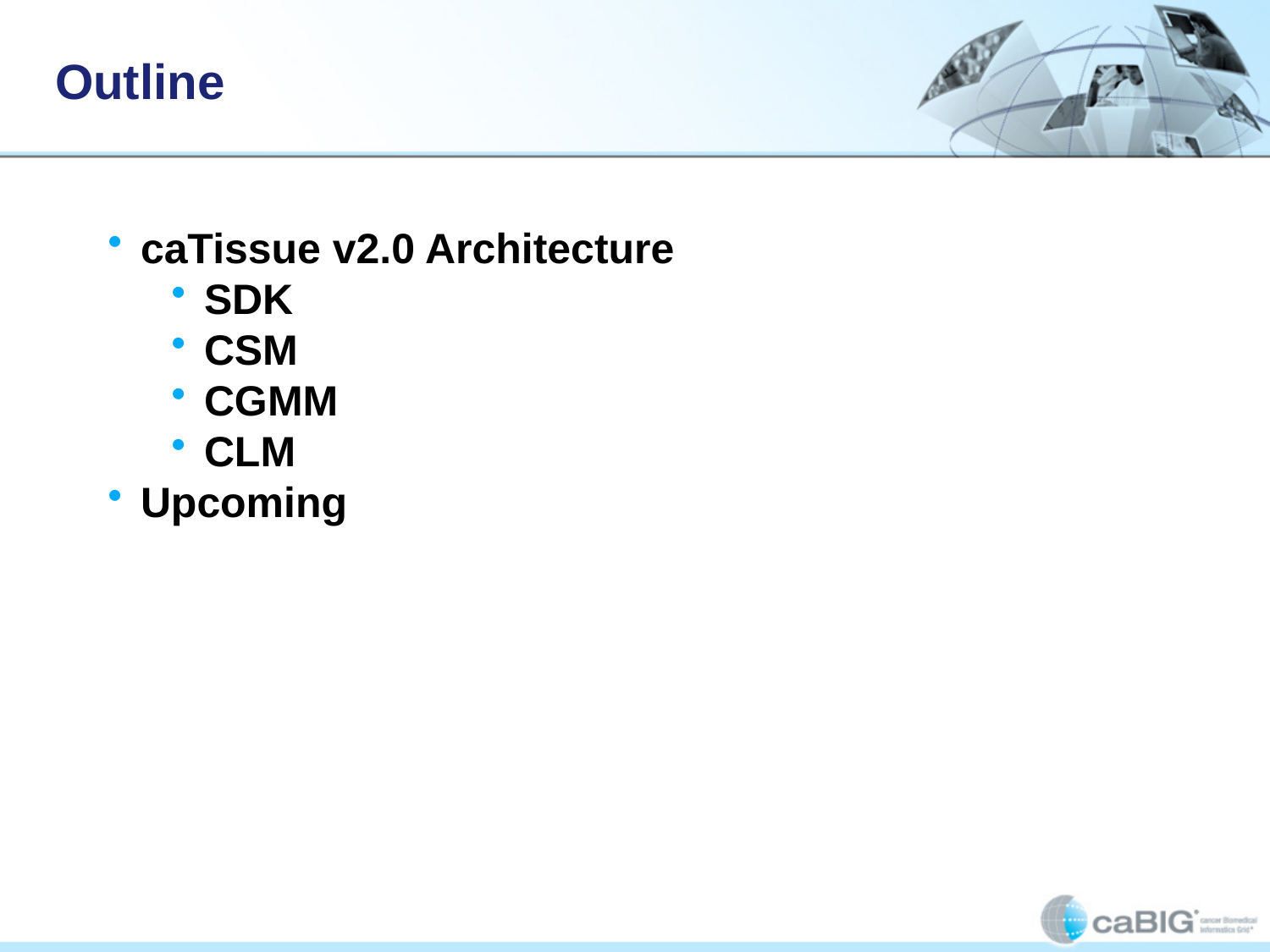

# Outline
caTissue v2.0 Architecture
SDK
CSM
CGMM
CLM
Upcoming